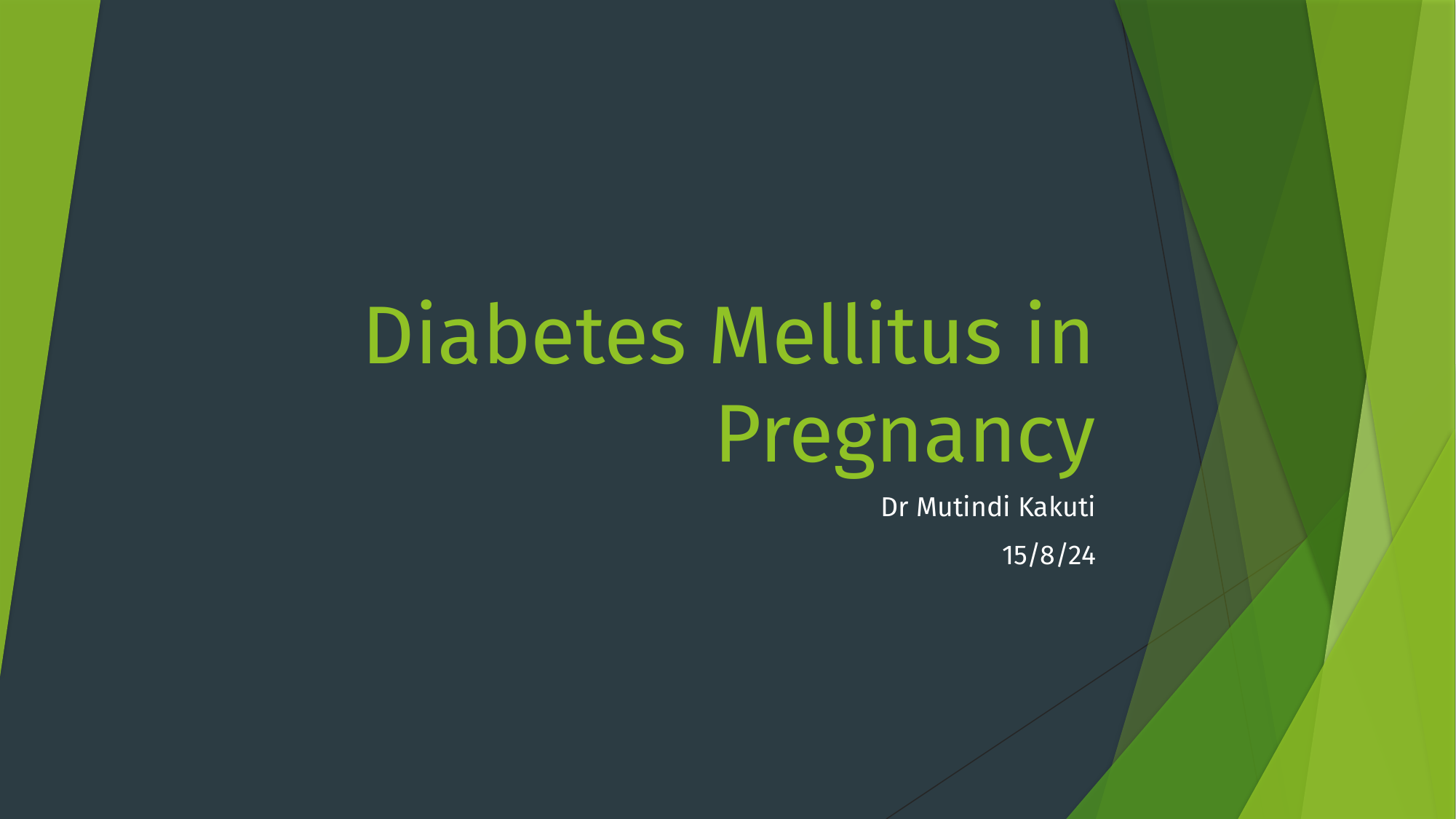

# Diabetes Mellitus in Pregnancy
Dr Mutindi Kakuti
15/8/24